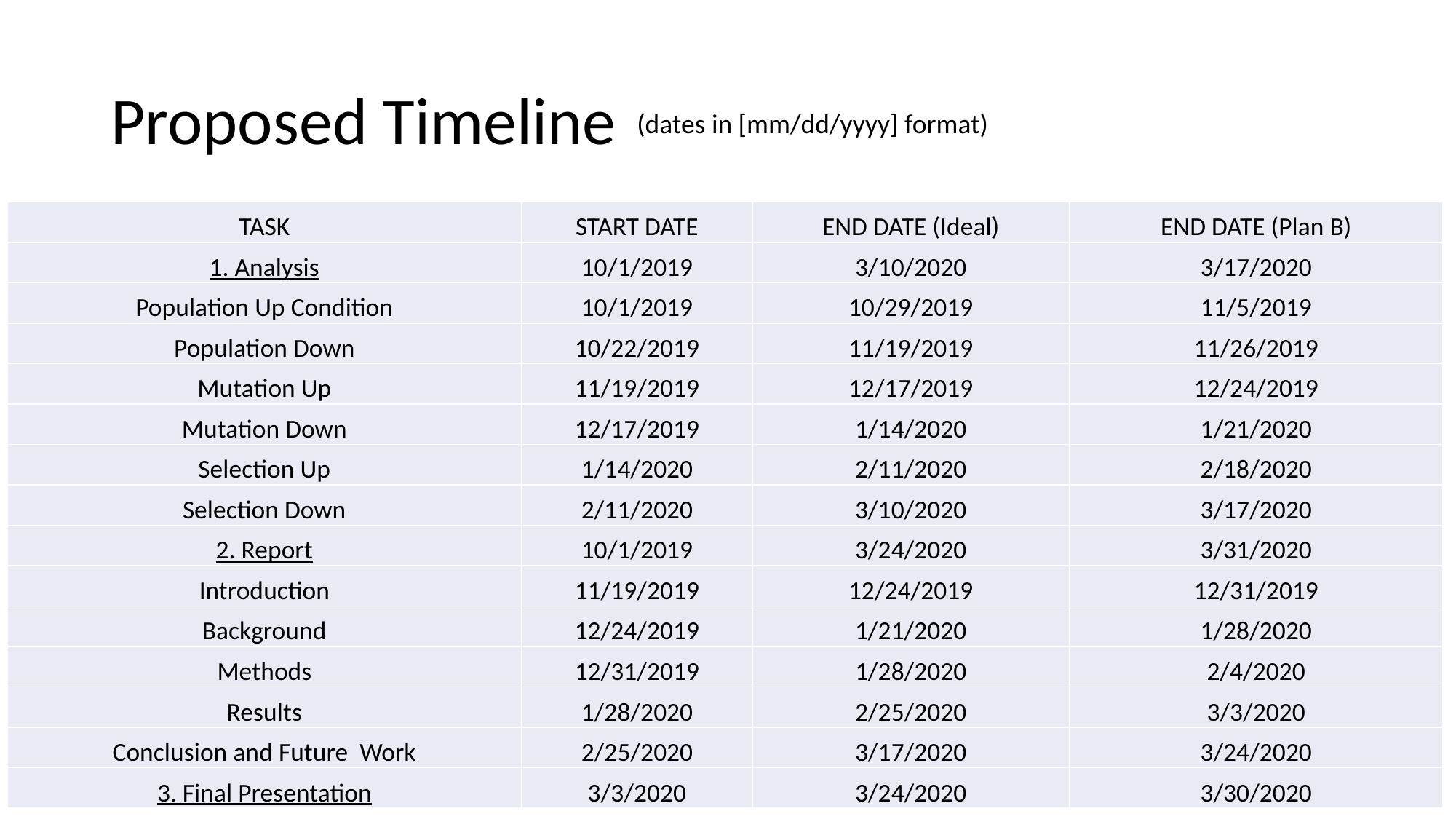

# Proposed Timeline
(dates in [mm/dd/yyyy] format)
| TASK | START DATE | END DATE (Ideal) | END DATE (Plan B) |
| --- | --- | --- | --- |
| 1. Analysis | 10/1/2019 | 3/10/2020 | 3/17/2020 |
| Population Up Condition | 10/1/2019 | 10/29/2019 | 11/5/2019 |
| Population Down | 10/22/2019 | 11/19/2019 | 11/26/2019 |
| Mutation Up | 11/19/2019 | 12/17/2019 | 12/24/2019 |
| Mutation Down | 12/17/2019 | 1/14/2020 | 1/21/2020 |
| Selection Up | 1/14/2020 | 2/11/2020 | 2/18/2020 |
| Selection Down | 2/11/2020 | 3/10/2020 | 3/17/2020 |
| 2. Report | 10/1/2019 | 3/24/2020 | 3/31/2020 |
| Introduction | 11/19/2019 | 12/24/2019 | 12/31/2019 |
| Background | 12/24/2019 | 1/21/2020 | 1/28/2020 |
| Methods | 12/31/2019 | 1/28/2020 | 2/4/2020 |
| Results | 1/28/2020 | 2/25/2020 | 3/3/2020 |
| Conclusion and Future Work | 2/25/2020 | 3/17/2020 | 3/24/2020 |
| 3. Final Presentation | 3/3/2020 | 3/24/2020 | 3/30/2020 |